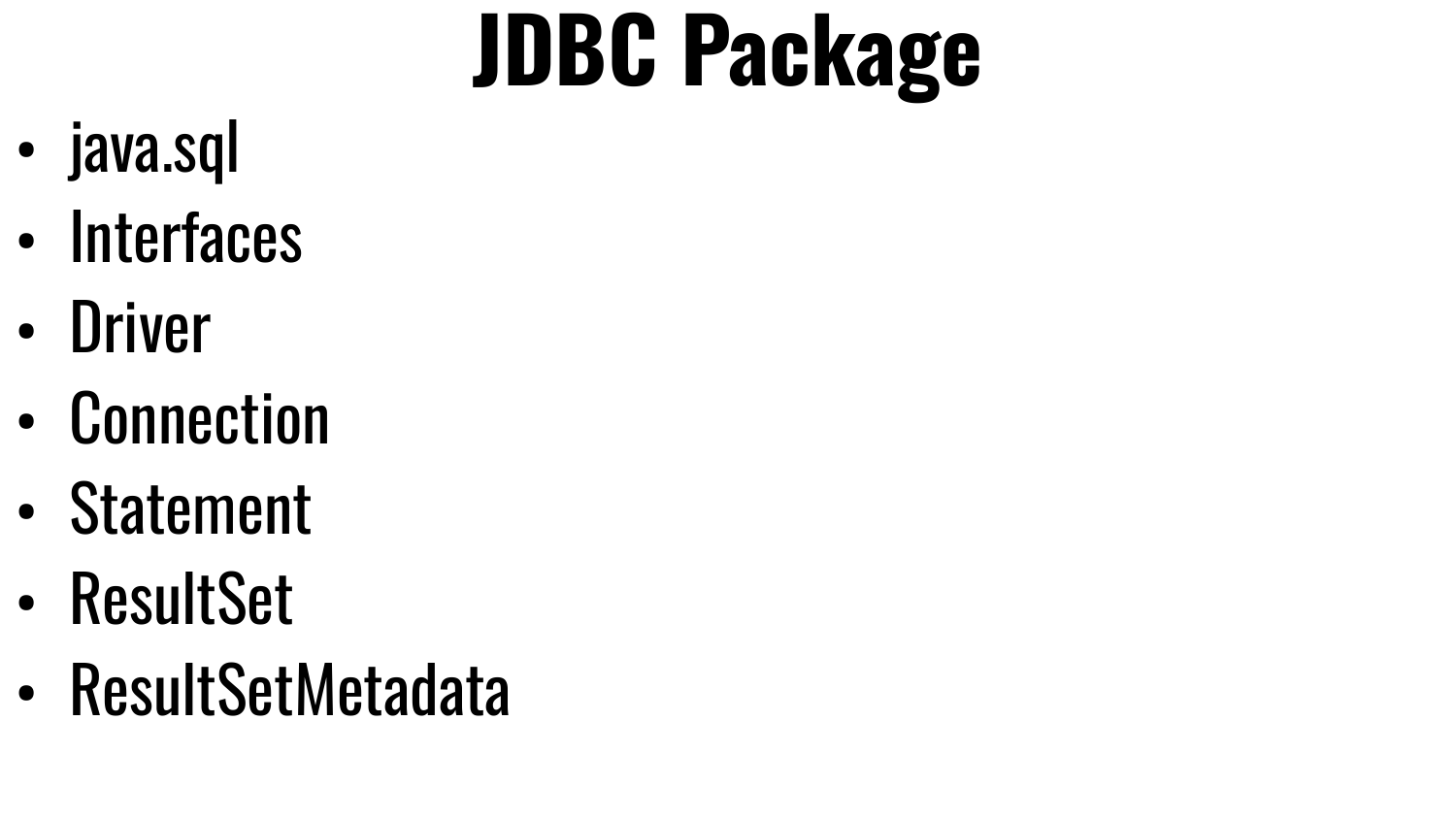

# JDBC Package
java.sql
Interfaces
Driver
Connection
Statement
ResultSet
ResultSetMetadata